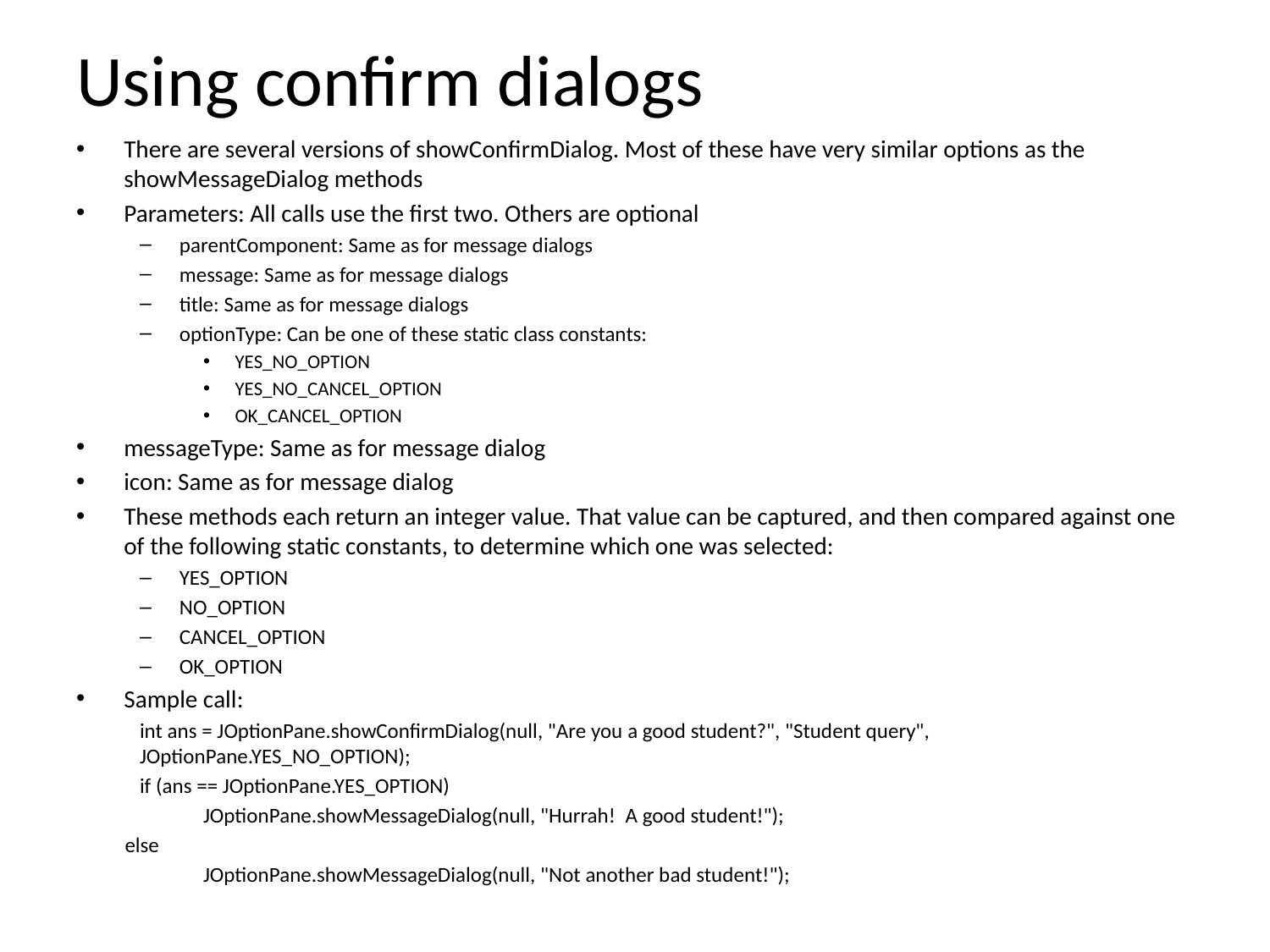

# Using confirm dialogs
There are several versions of showConfirmDialog. Most of these have very similar options as the showMessageDialog methods
Parameters: All calls use the first two. Others are optional
parentComponent: Same as for message dialogs
message: Same as for message dialogs
title: Same as for message dialogs
optionType: Can be one of these static class constants:
YES_NO_OPTION
YES_NO_CANCEL_OPTION
OK_CANCEL_OPTION
messageType: Same as for message dialog
icon: Same as for message dialog
These methods each return an integer value. That value can be captured, and then compared against one of the following static constants, to determine which one was selected:
YES_OPTION
NO_OPTION
CANCEL_OPTION
OK_OPTION
Sample call:
int ans = JOptionPane.showConfirmDialog(null, "Are you a good student?", "Student query", 	JOptionPane.YES_NO_OPTION);
if (ans == JOptionPane.YES_OPTION)
	JOptionPane.showMessageDialog(null, "Hurrah!  A good student!");
          else
	JOptionPane.showMessageDialog(null, "Not another bad student!");